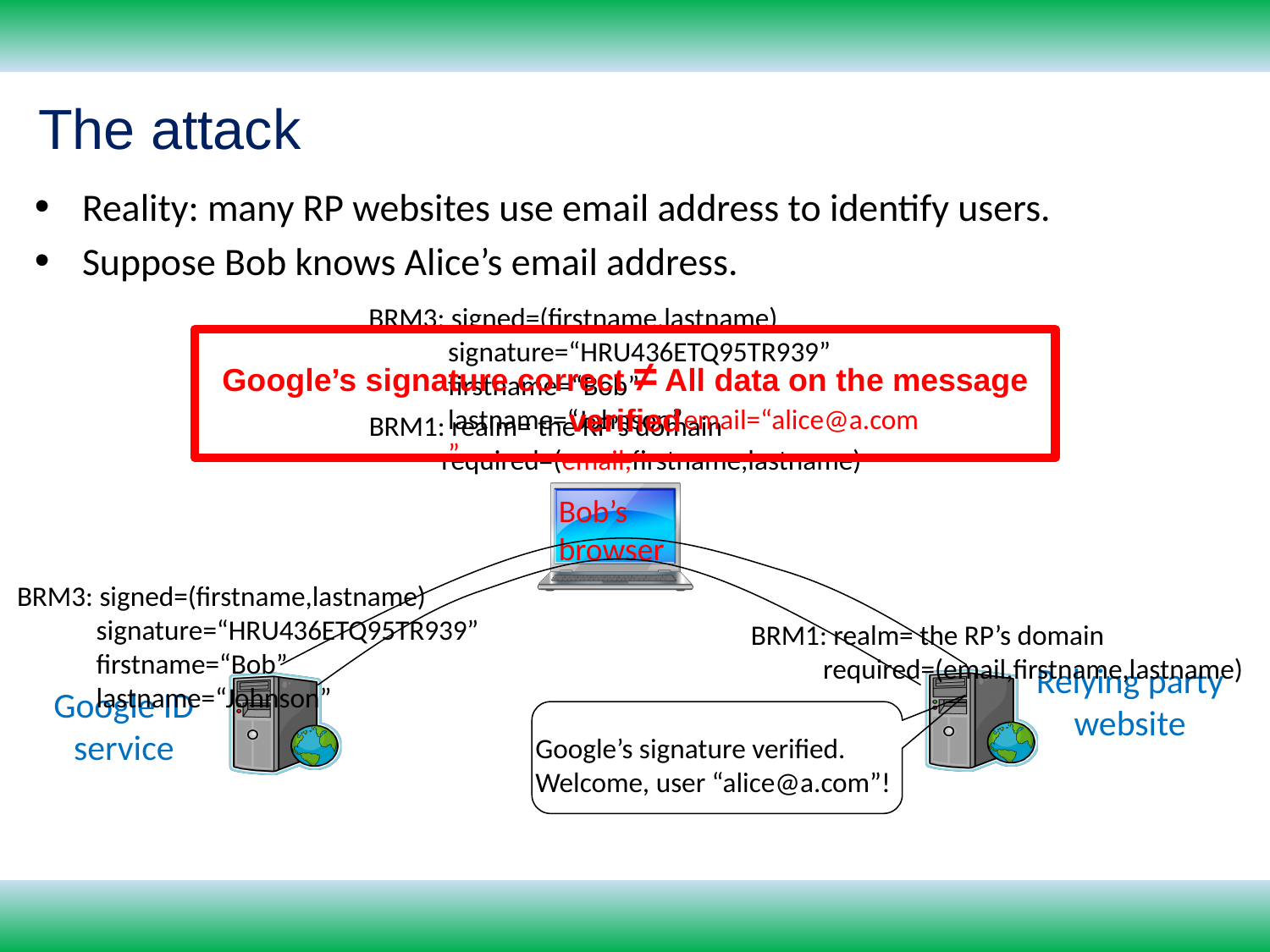

The attack
Reality: many RP websites use email address to identify users.
Suppose Bob knows Alice’s email address.
BRM3: signed=(firstname,lastname)
signature=“HRU436ETQ95TR939”
firstname=“Bob”
lastname=“Johnson”email=“alice@a.com”
Google’s signature correct ≠ All data on the message verified
BRM1: realm= the RP’s domain
required=(email,firstname,lastname)

Bob’s browser

BRM3: signed=(firstname,lastname)
signature=“HRU436ETQ95TR939”
firstname=“Bob”
lastname=“Johnson”
BRM1: realm= the RP’s domain
required=(email,firstname,lastname)
Relying party website

Google ID service

Google’s signature verified.
Welcome, user “alice@a.com”!